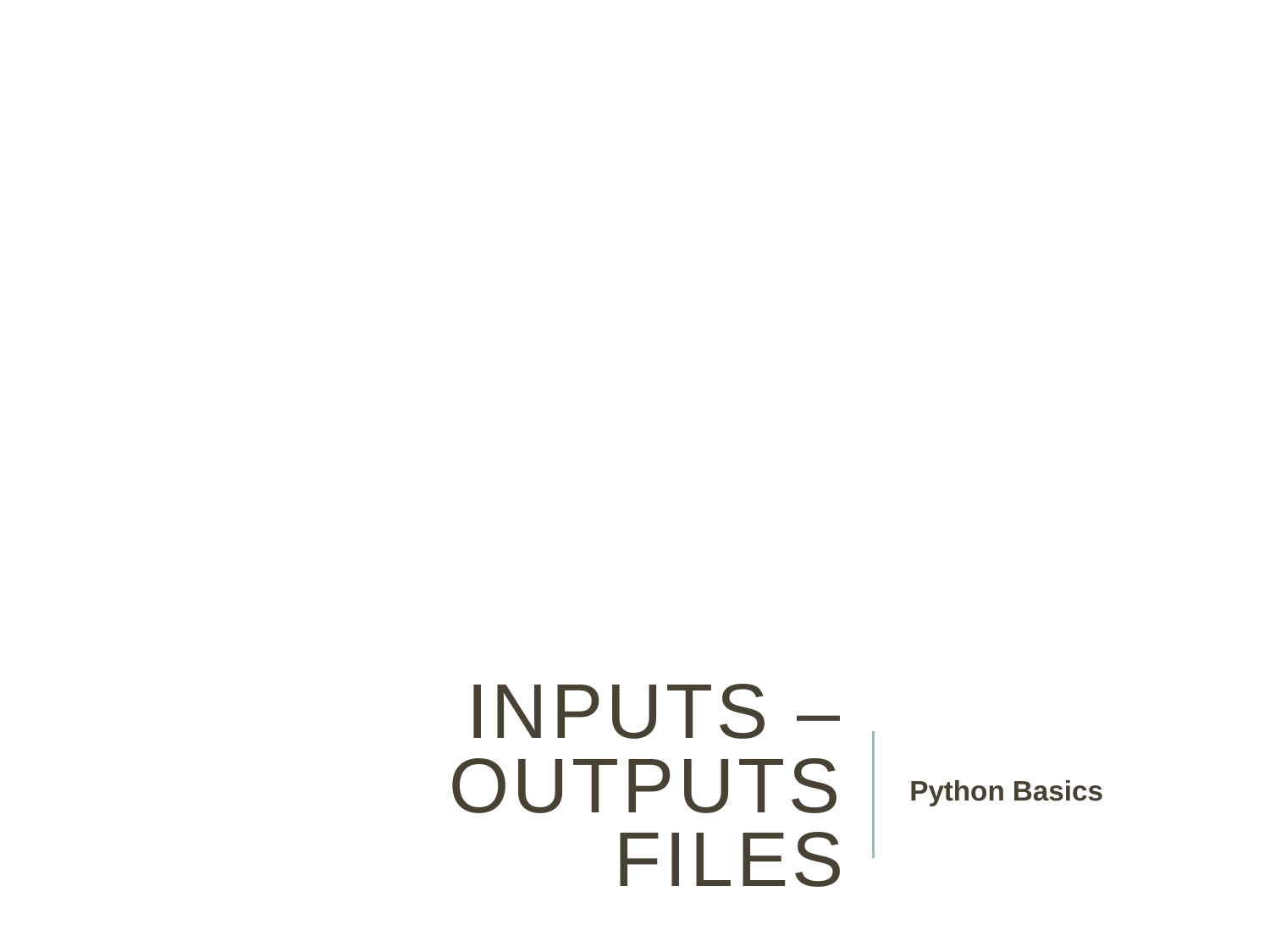

# Inputs – Outputs FILES
Python Basics